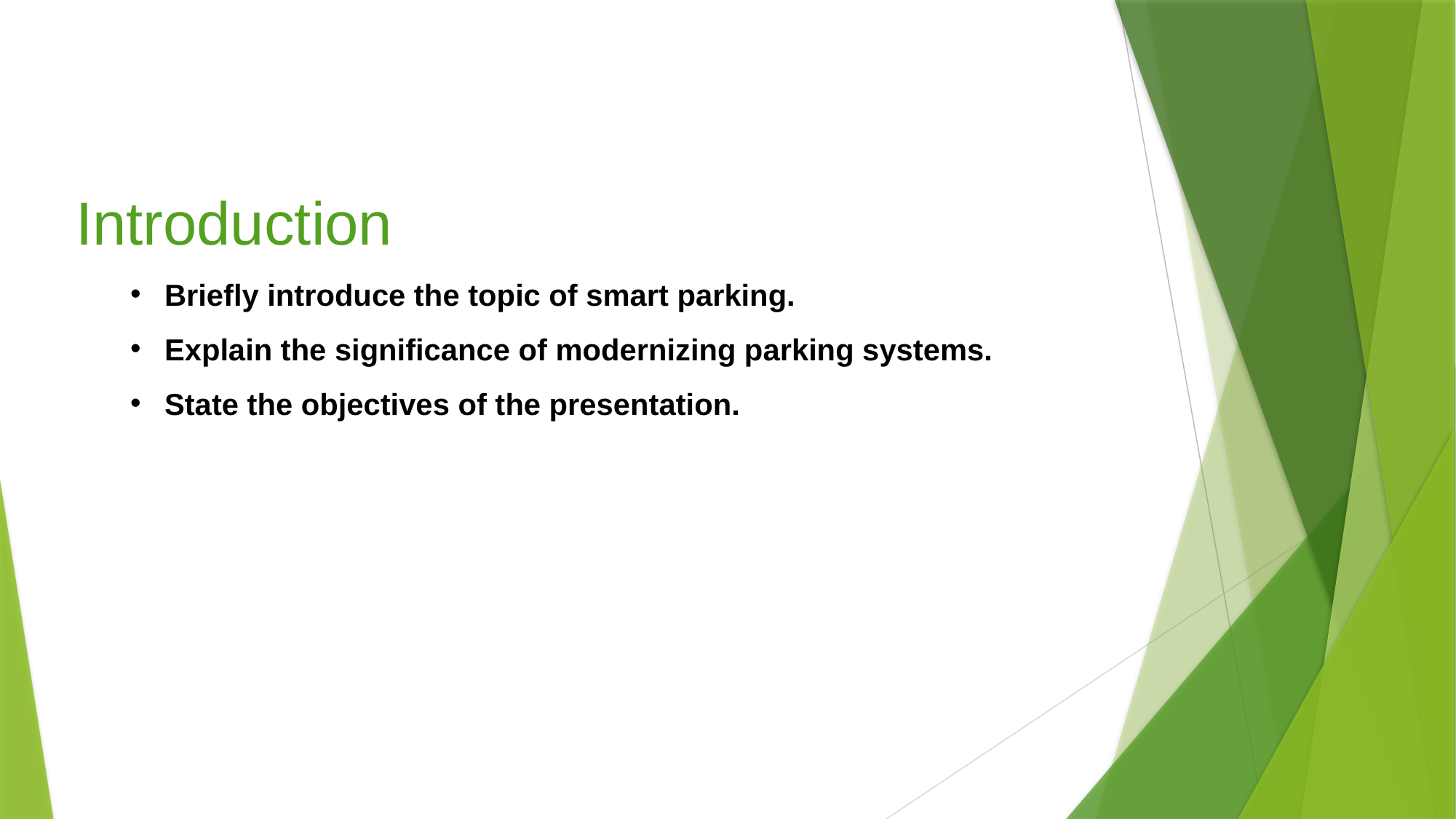

Introduction
Briefly introduce the topic of smart parking.
Explain the significance of modernizing parking systems.
State the objectives of the presentation.